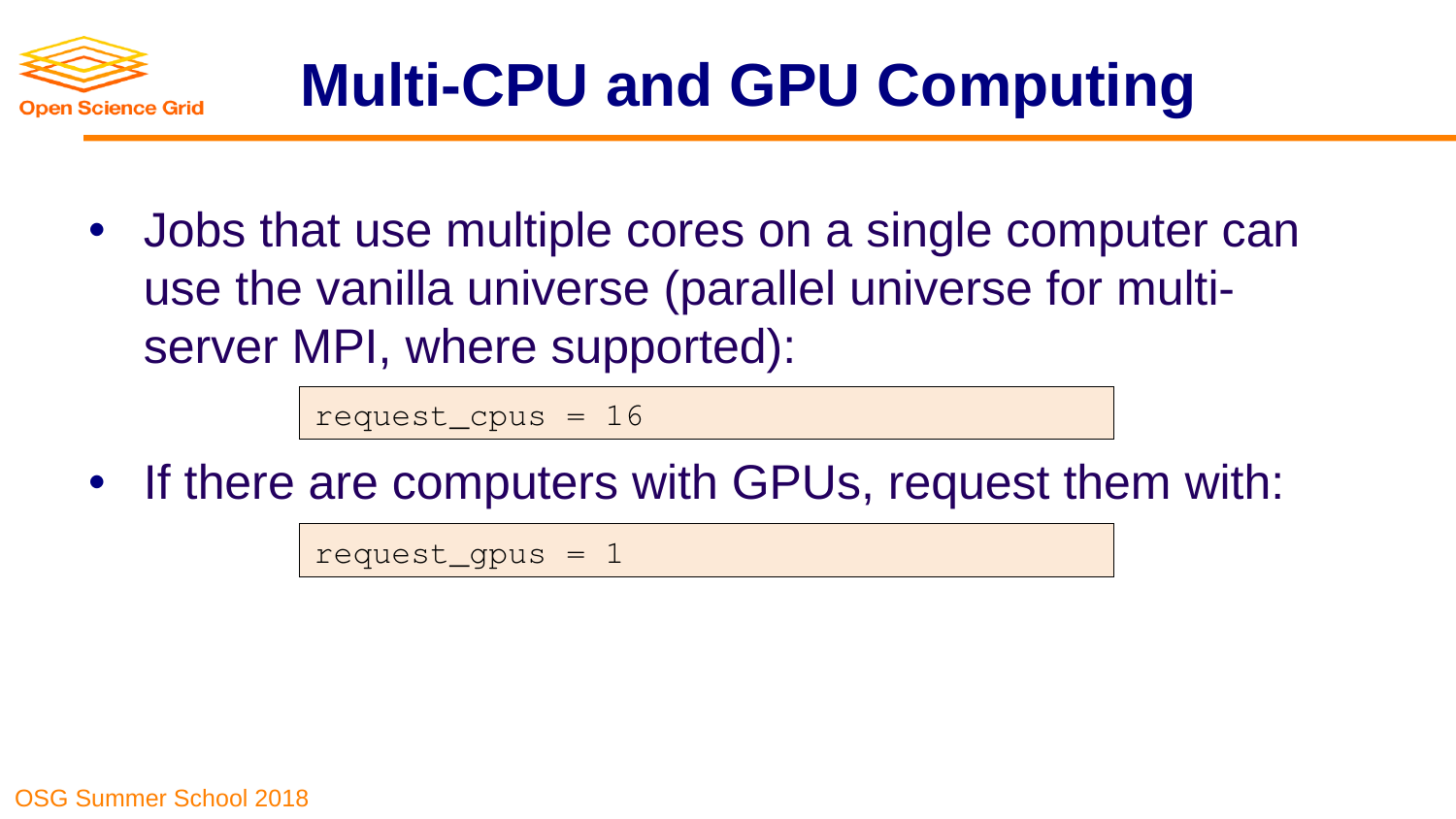

# Multi-CPU and GPU Computing
Jobs that use multiple cores on a single computer can use the vanilla universe (parallel universe for multi-server MPI, where supported):

If there are computers with GPUs, request them with:
request_cpus = 16
request_gpus = 1